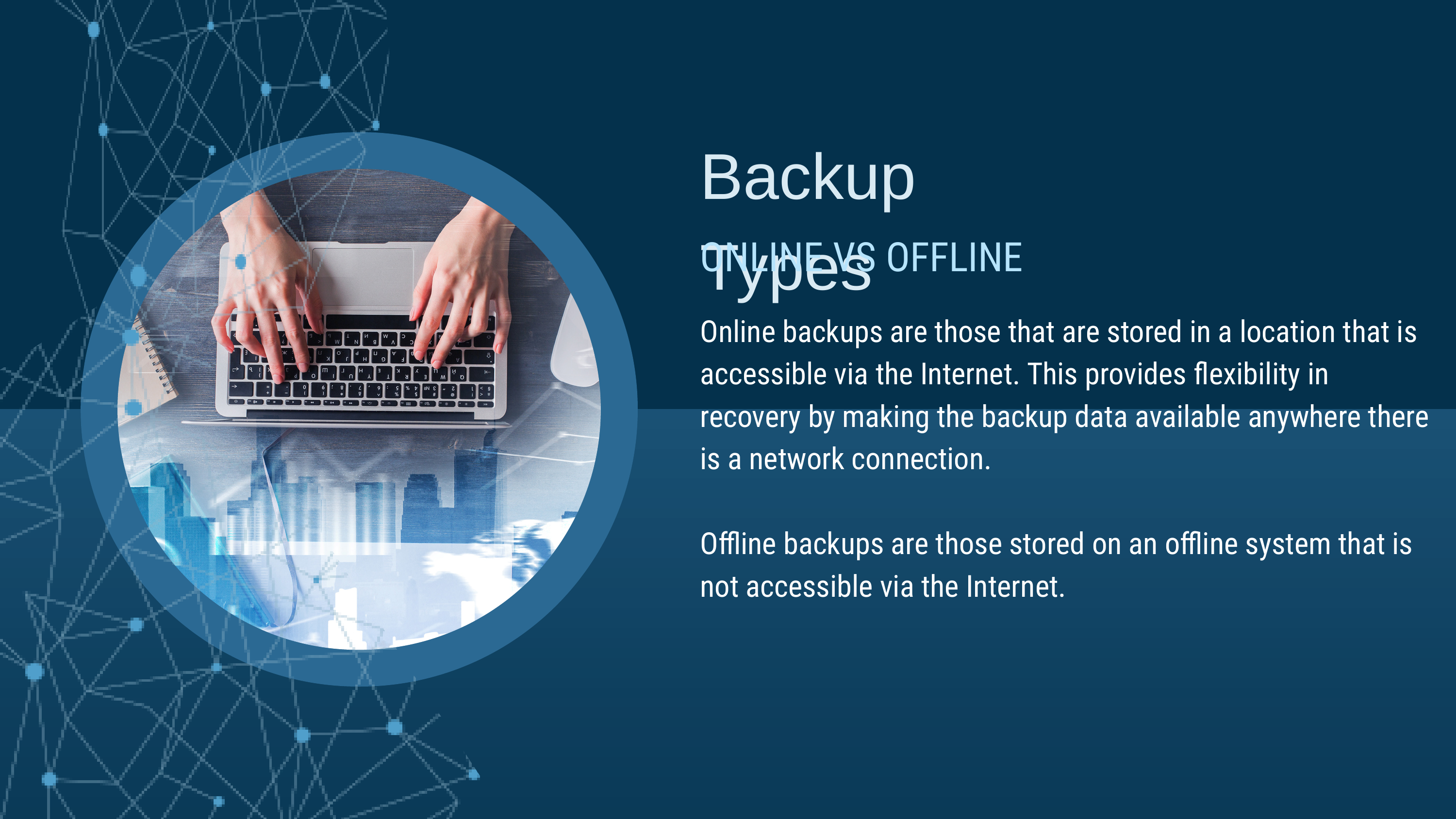

Backup Types

ONLINE VS OFFLINE
Online backups are those that are stored in a location that is accessible via the Internet. This provides flexibility in recovery by making the backup data available anywhere there is a network connection.

Offline backups are those stored on an offline system that is not accessible via the Internet.